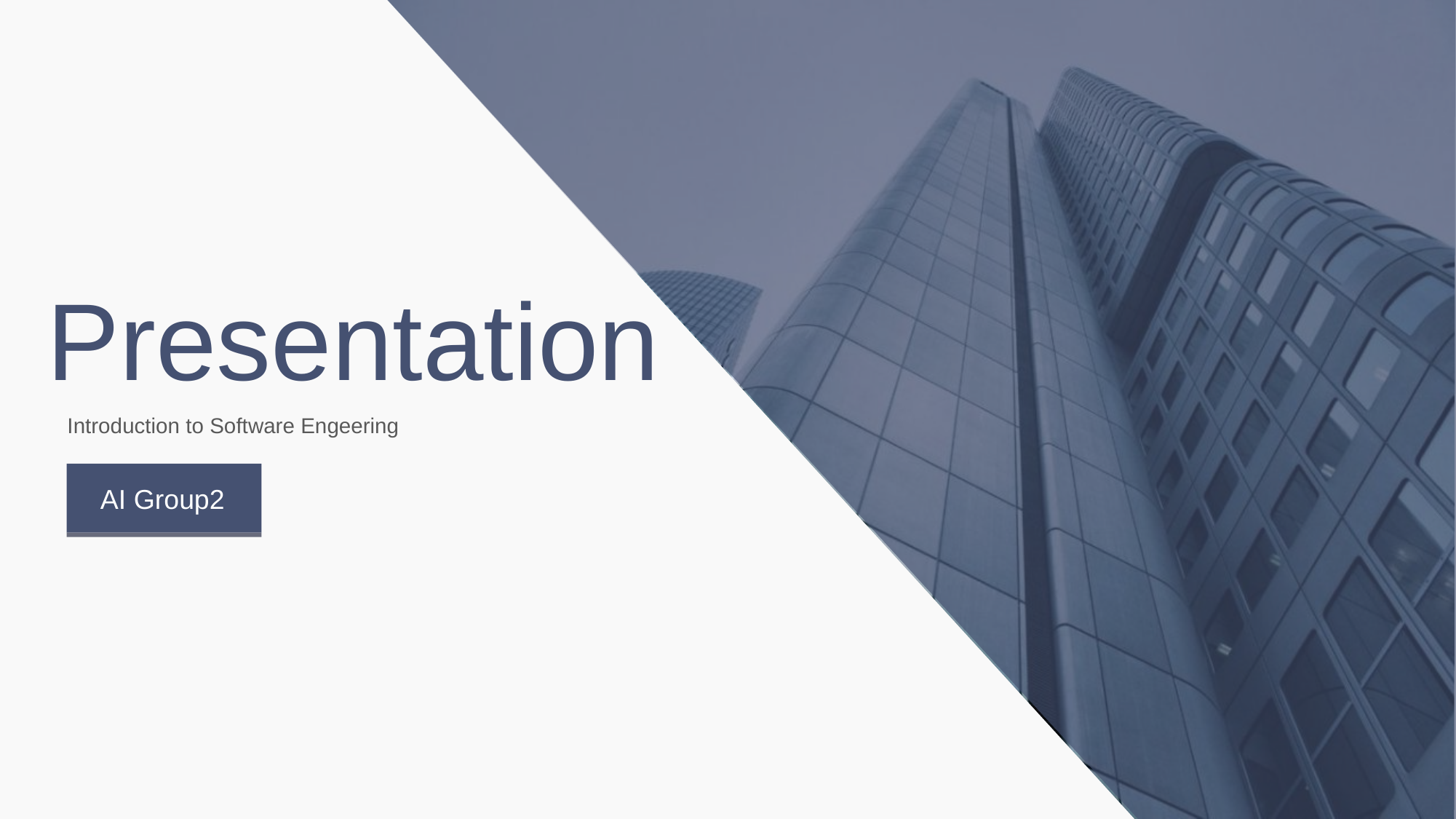

# Presentation
Introduction to Software Engeering
AI Group2